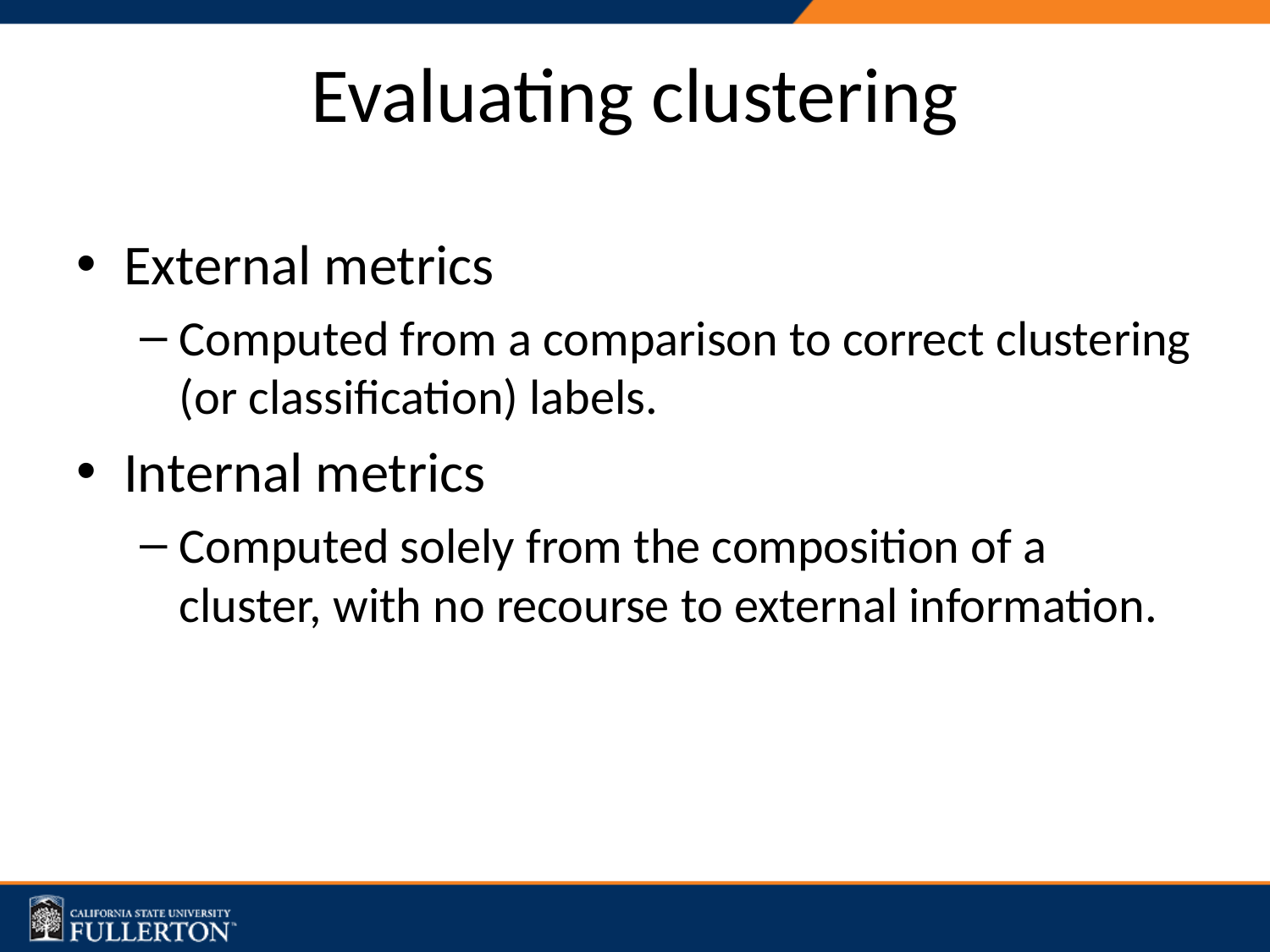

# Evaluating clustering
External metrics
Computed from a comparison to correct clustering (or classification) labels.
Internal metrics
Computed solely from the composition of a cluster, with no recourse to external information.